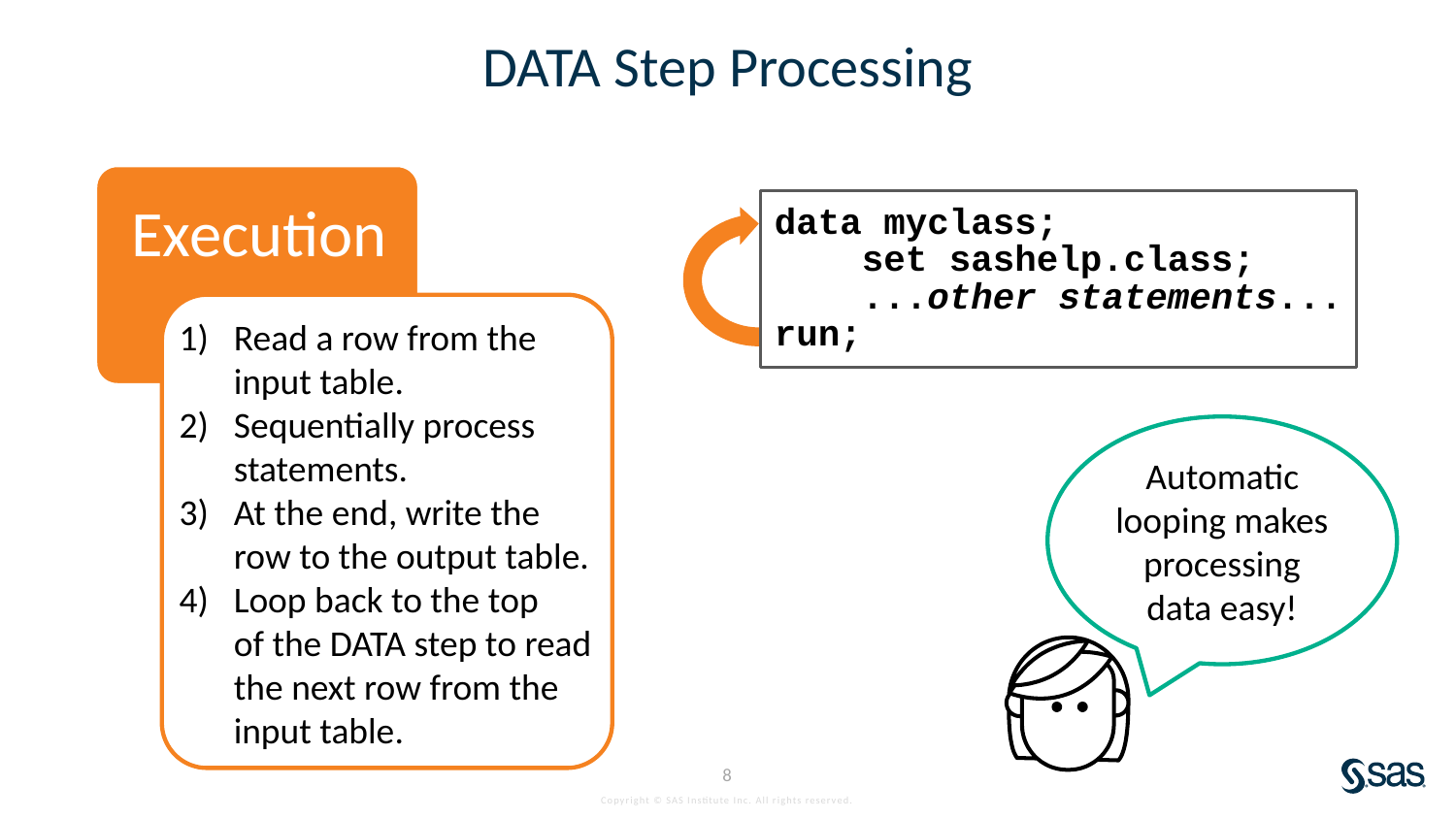

# DATA Step Processing

Execution
data myclass;
    set sashelp.class;
    ...other statements...
run;

Read a row from the input table.
Sequentially process statements.
At the end, write the row to the output table.
Loop back to the top
of the DATA step to read the next row from the input table.
Automatic looping makes processing data easy!